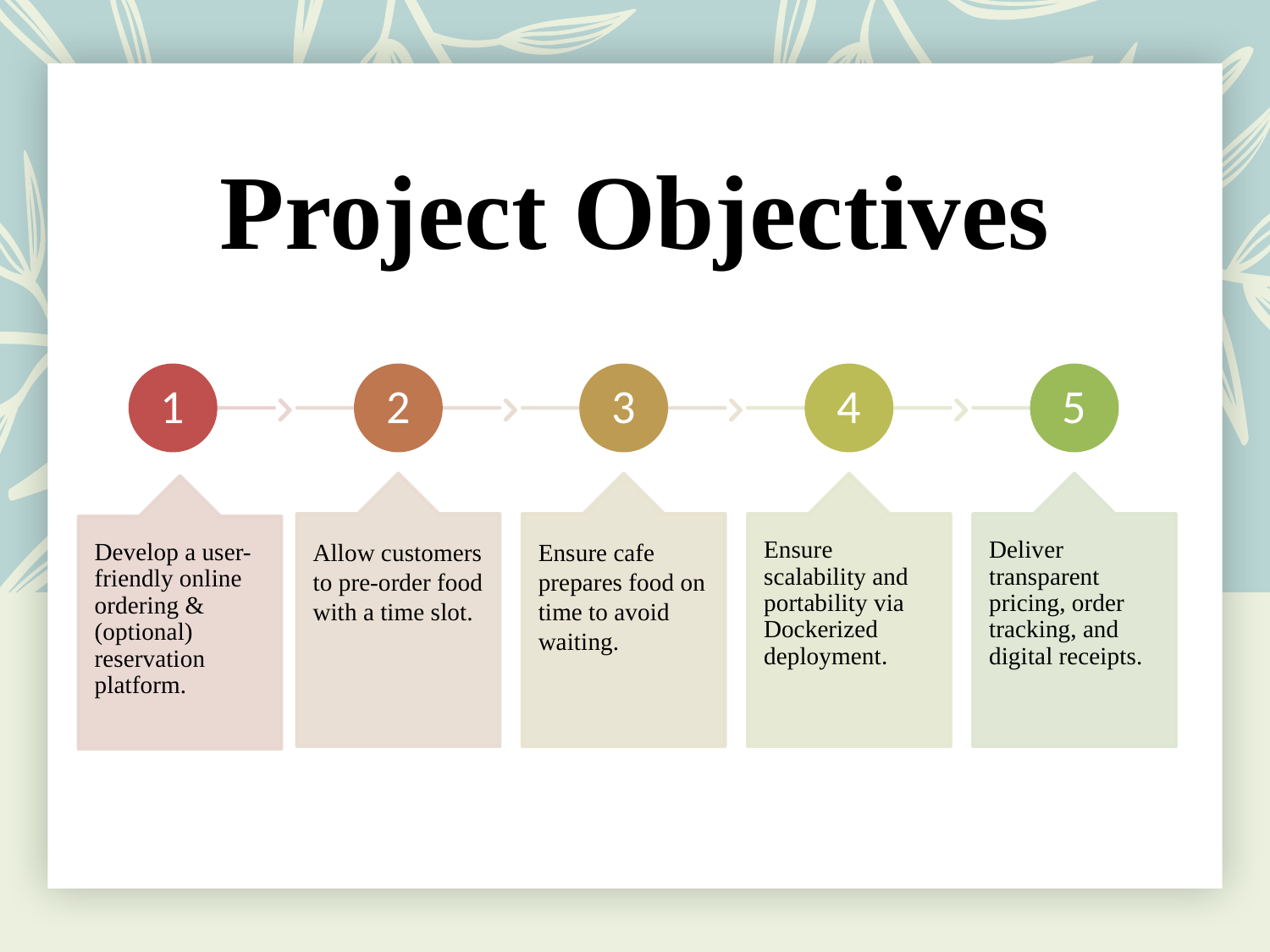

# Project Objectives
1
Develop a user-friendly online ordering & (optional) reservation platform.
2
Allow customers to pre-order food with a time slot.

3
Ensure cafe prepares food on time to avoid waiting.

4
Ensure scalability and portability via Dockerized deployment.
5
Deliver transparent pricing, order tracking, and digital receipts.